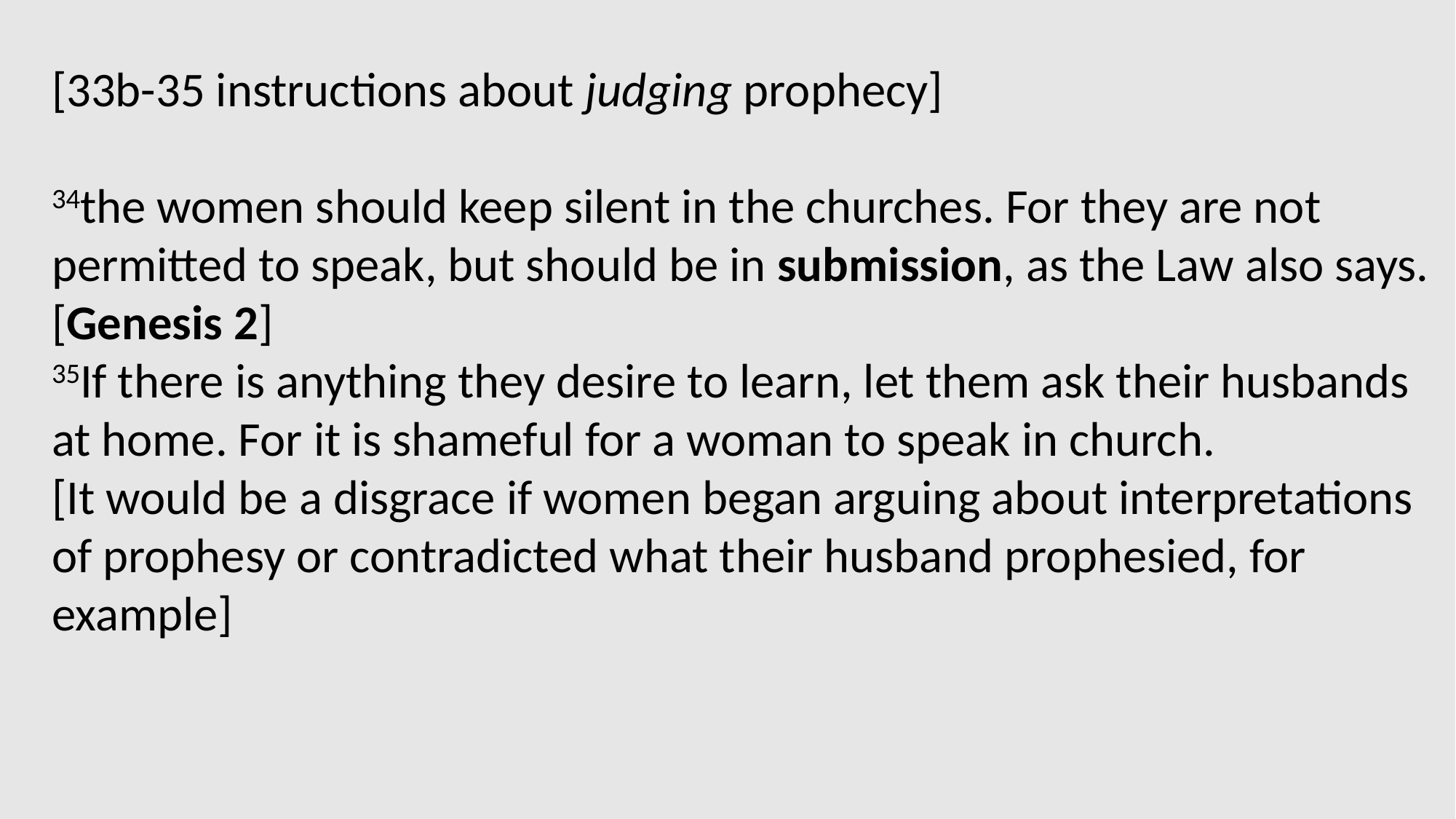

[33b-35 instructions about judging prophecy]

34the women should keep silent in the churches. For they are not permitted to speak, but should be in submission, as the Law also says. [Genesis 2]
35If there is anything they desire to learn, let them ask their husbands at home. For it is shameful for a woman to speak in church.
[It would be a disgrace if women began arguing about interpretations of prophesy or contradicted what their husband prophesied, for example]